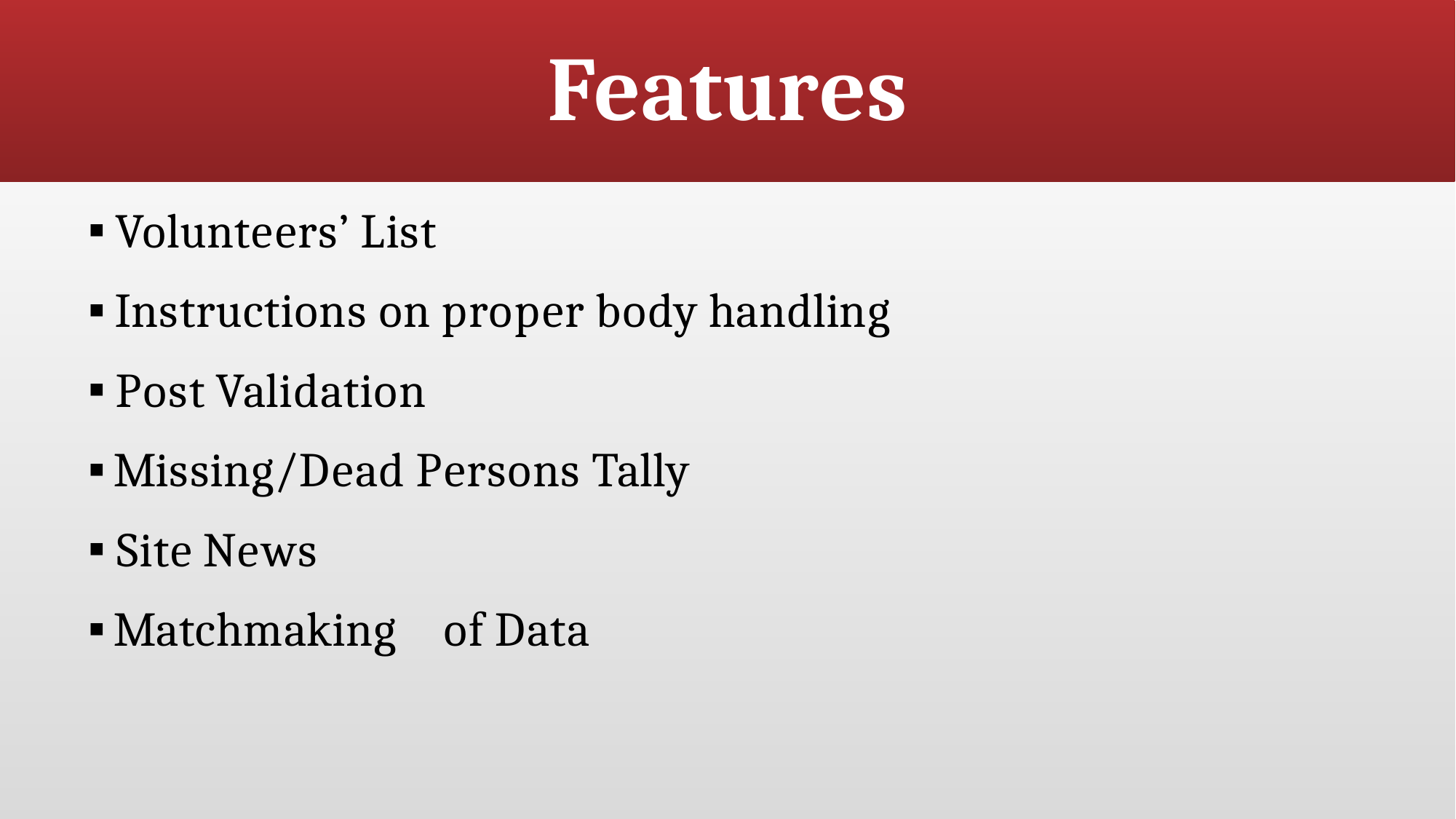

# Features
Volunteers’ List
Instructions on proper body handling
Post Validation
Missing/Dead Persons Tally
Site News
Matchmaking	of Data